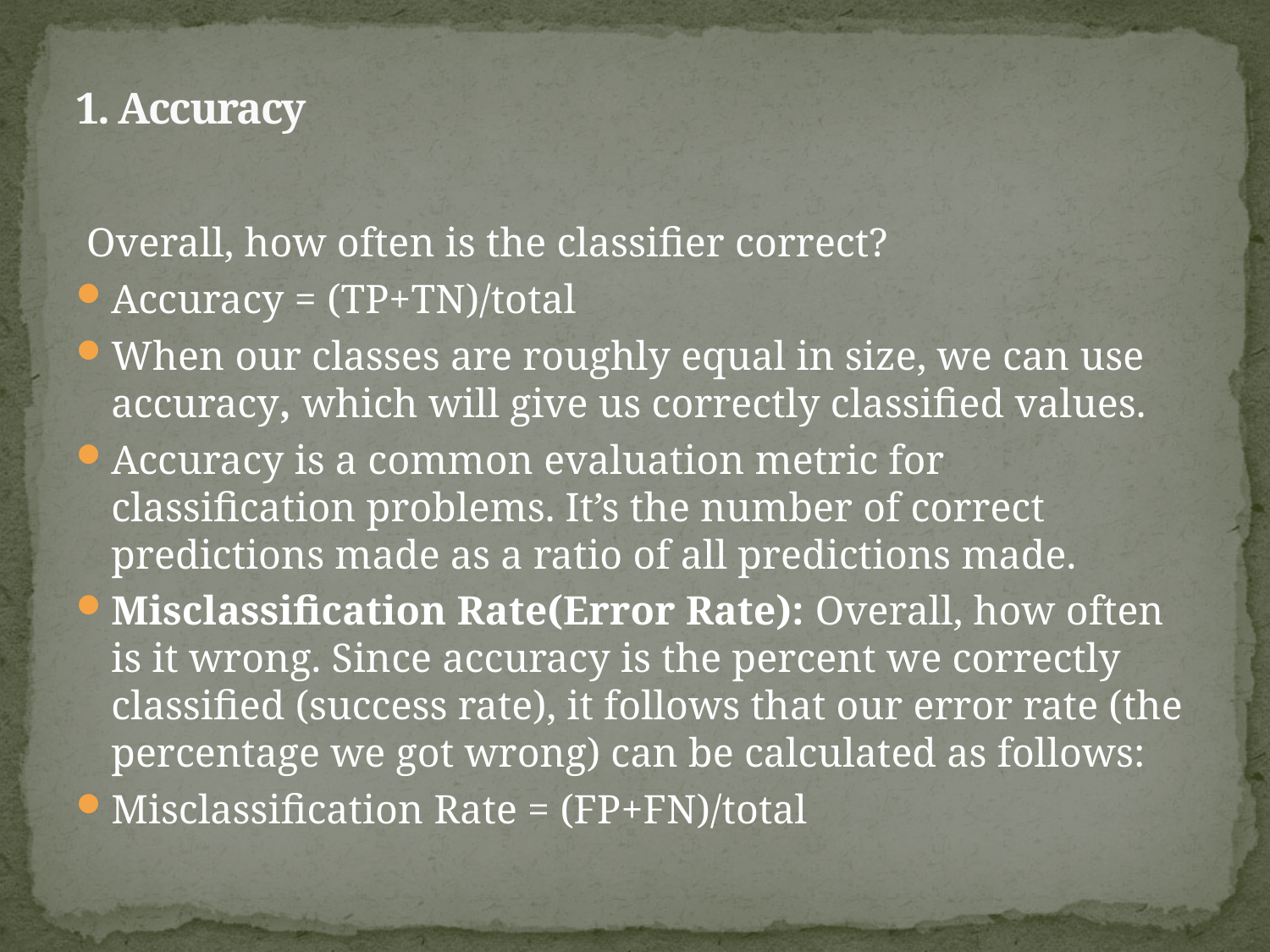

# 1. Accuracy
 Overall, how often is the classifier correct?
Accuracy = (TP+TN)/total
When our classes are roughly equal in size, we can use accuracy, which will give us correctly classified values.
Accuracy is a common evaluation metric for classification problems. It’s the number of correct predictions made as a ratio of all predictions made.
Misclassification Rate(Error Rate): Overall, how often is it wrong. Since accuracy is the percent we correctly classified (success rate), it follows that our error rate (the percentage we got wrong) can be calculated as follows:
Misclassification Rate = (FP+FN)/total